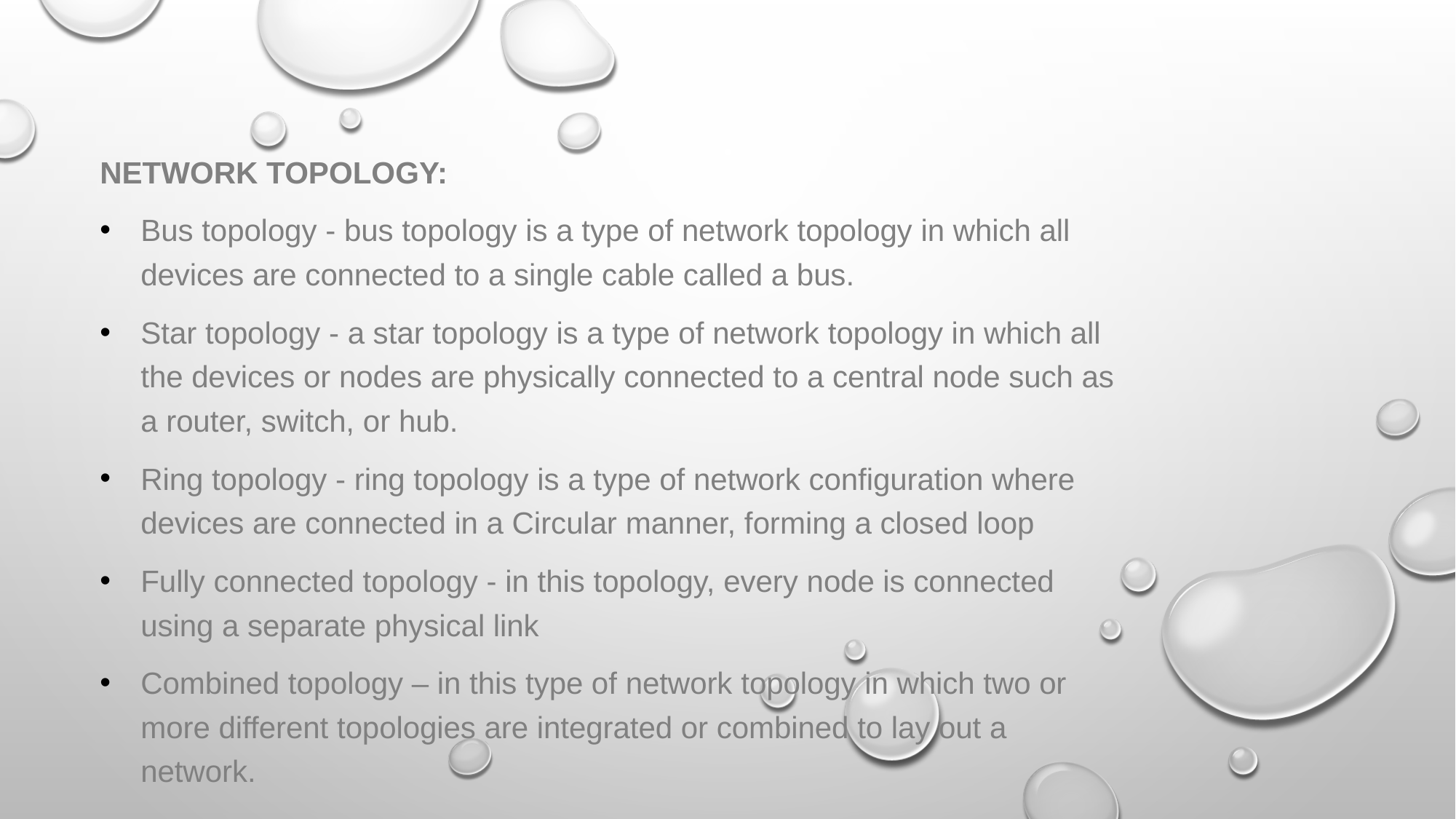

NETWORK TOPOLOGY:
Bus topology - bus topology is a type of network topology in which all devices are connected to a single cable called a bus.
Star topology - a star topology is a type of network topology in which all the devices or nodes are physically connected to a central node such as a router, switch, or hub.
Ring topology - ring topology is a type of network configuration where devices are connected in a Circular manner, forming a closed loop
Fully connected topology - in this topology, every node is connected using a separate physical link
Combined topology – in this type of network topology in which two or more different topologies are integrated or combined to lay out a network.